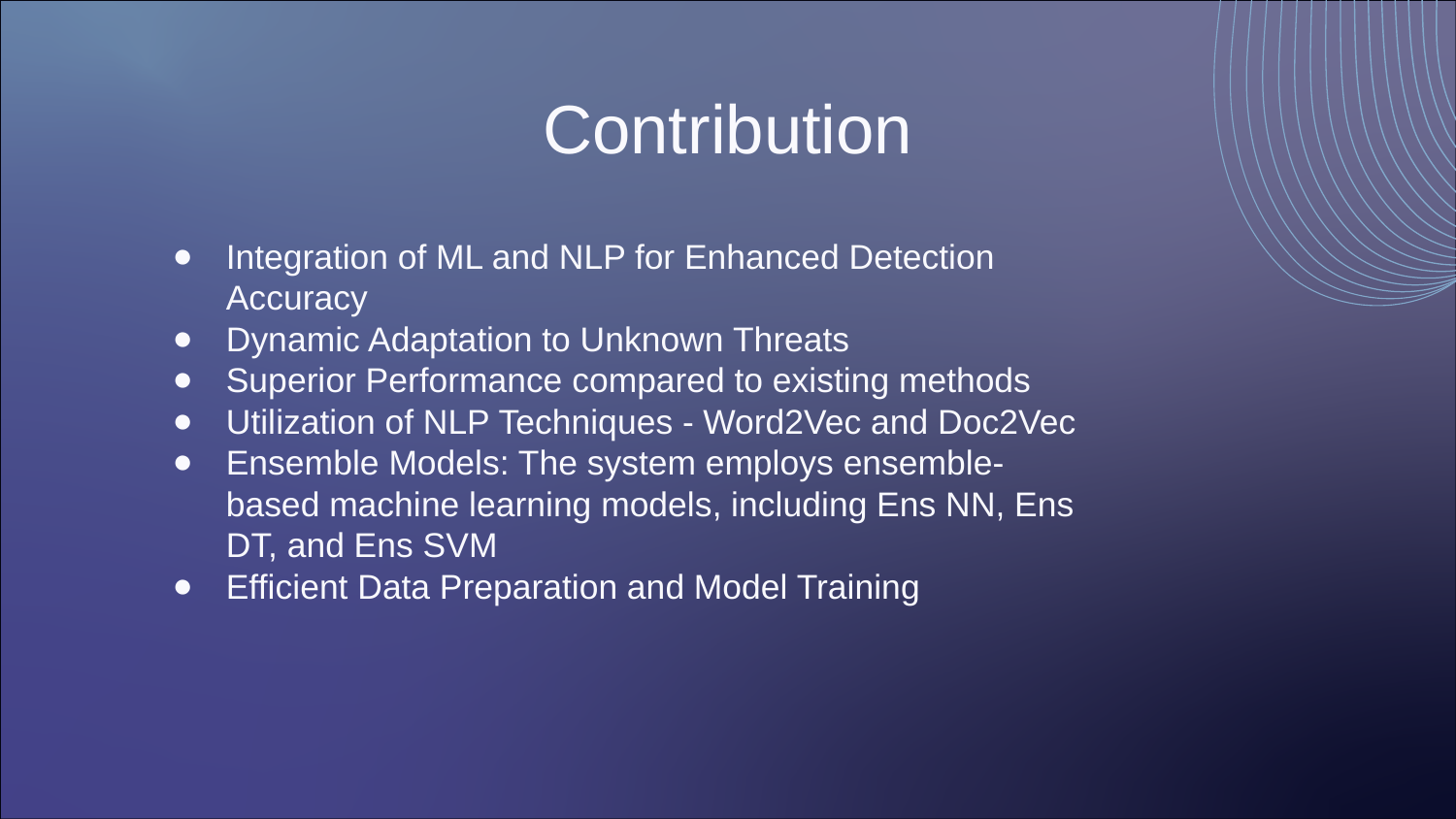

# Contribution
Integration of ML and NLP for Enhanced Detection Accuracy
Dynamic Adaptation to Unknown Threats
Superior Performance compared to existing methods
Utilization of NLP Techniques - Word2Vec and Doc2Vec
Ensemble Models: The system employs ensemble-based machine learning models, including Ens NN, Ens DT, and Ens SVM
Efficient Data Preparation and Model Training